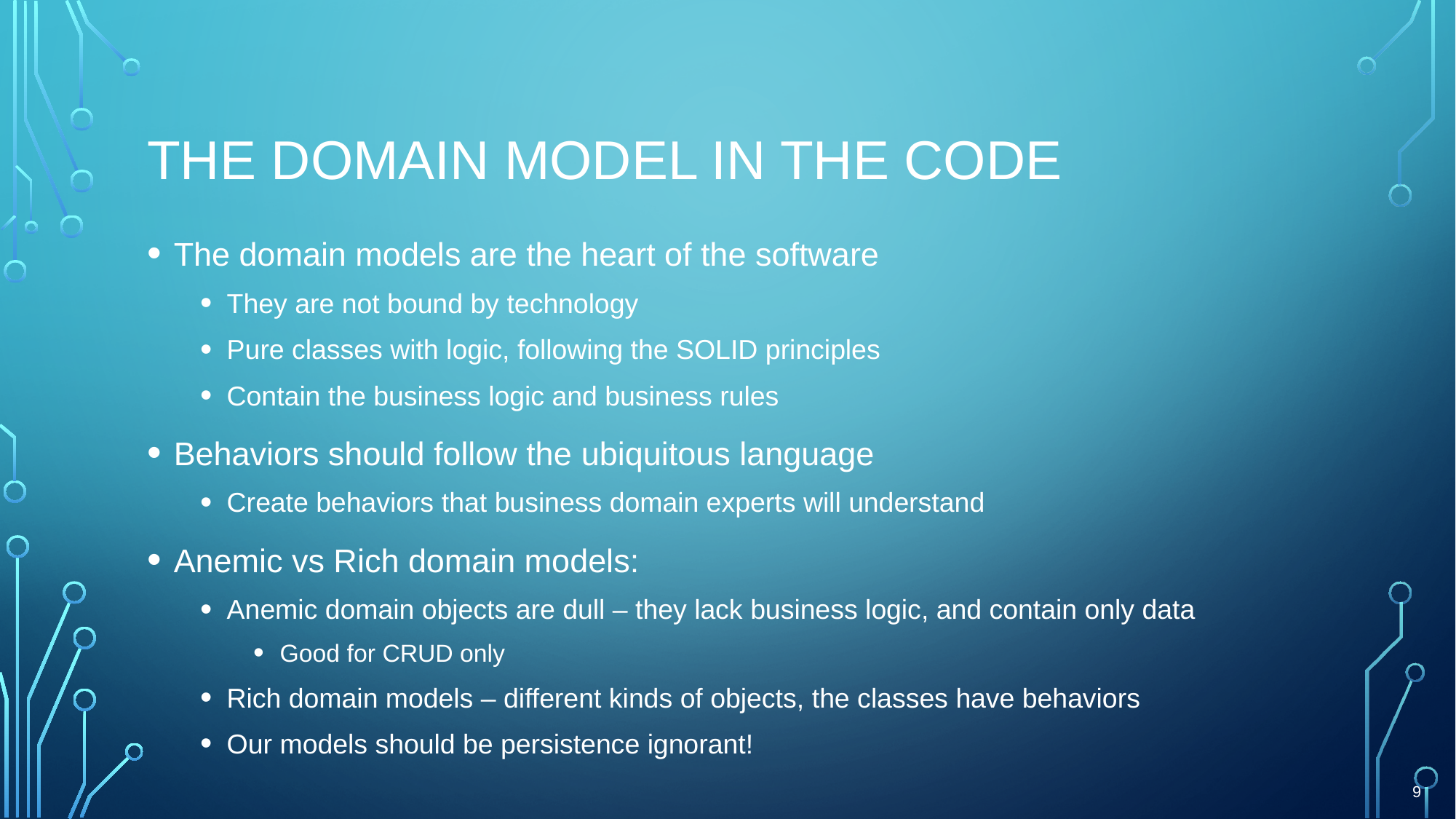

# The domain model in the code
The domain models are the heart of the software
They are not bound by technology
Pure classes with logic, following the SOLID principles
Contain the business logic and business rules
Behaviors should follow the ubiquitous language
Create behaviors that business domain experts will understand
Anemic vs Rich domain models:
Anemic domain objects are dull – they lack business logic, and contain only data
Good for CRUD only
Rich domain models – different kinds of objects, the classes have behaviors
Our models should be persistence ignorant!
9